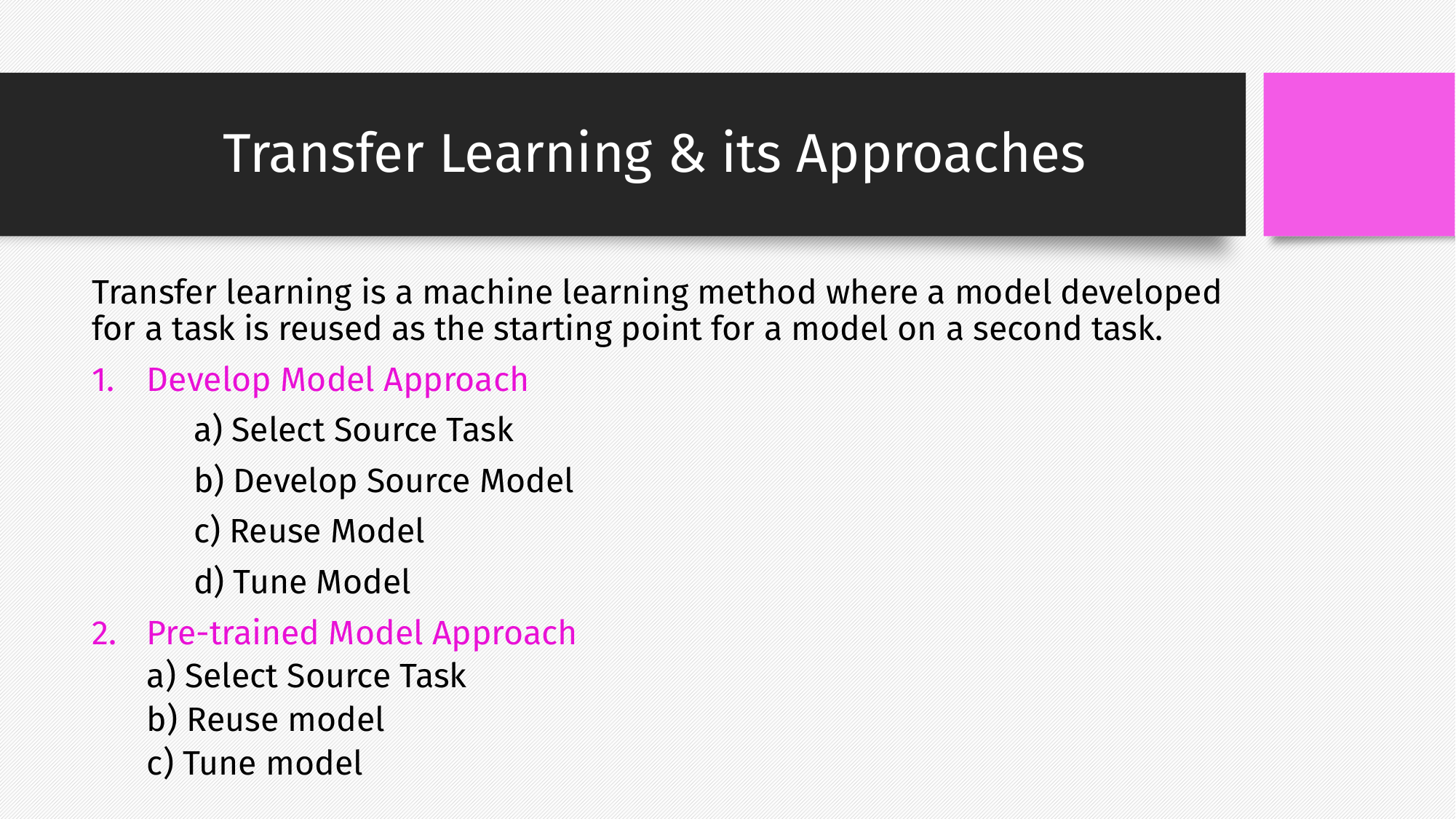

# Transfer Learning & its Approaches
Transfer learning is a machine learning method where a model developed for a task is reused as the starting point for a model on a second task.
Develop Model Approach
	a) Select Source Task
	b) Develop Source Model
	c) Reuse Model
	d) Tune Model
Pre-trained Model Approach
	a) Select Source Task
	b) Reuse model
	c) Tune model